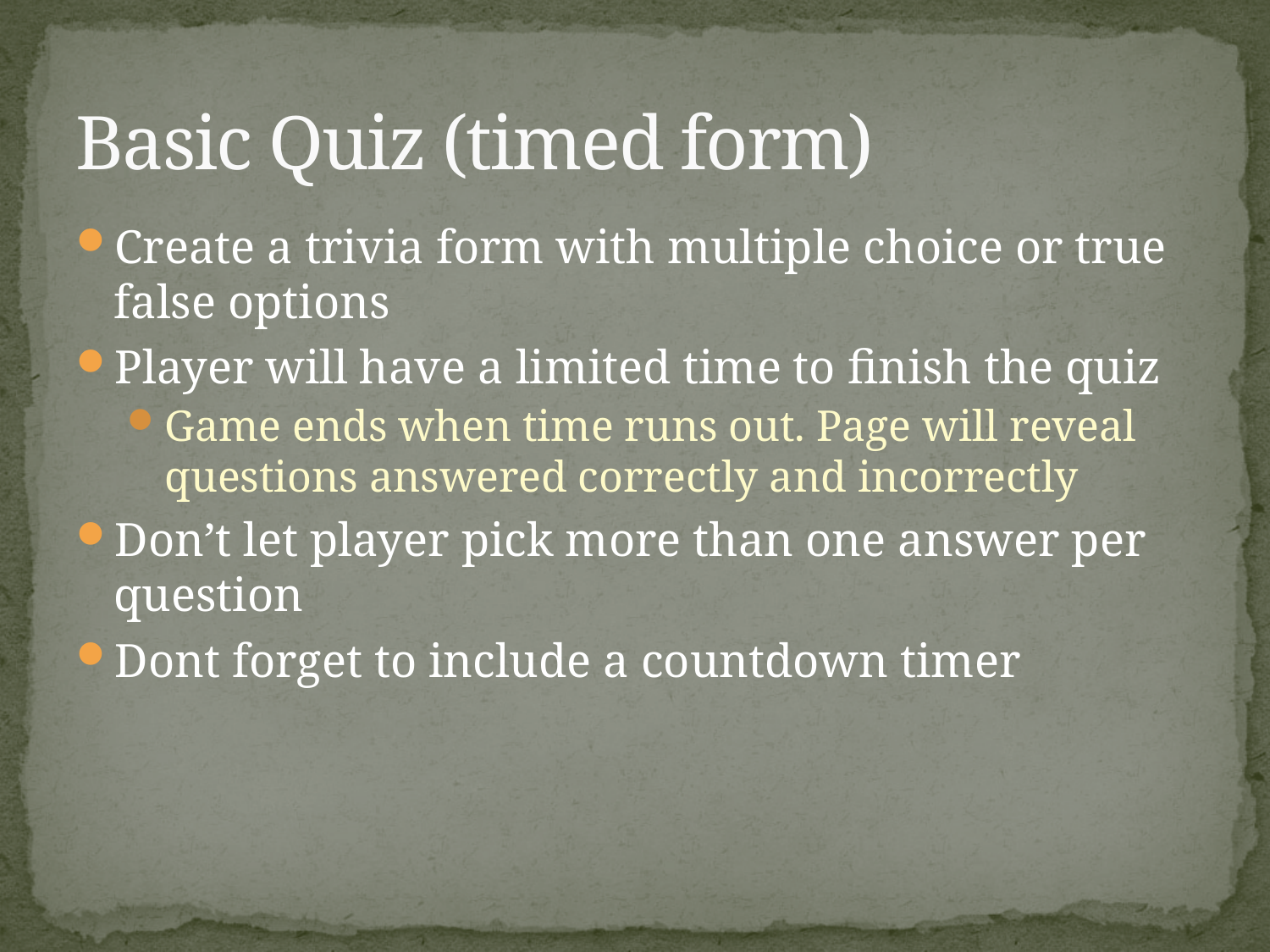

# Basic Quiz (timed form)
Create a trivia form with multiple choice or true false options
Player will have a limited time to finish the quiz
Game ends when time runs out. Page will reveal questions answered correctly and incorrectly
Don’t let player pick more than one answer per question
Dont forget to include a countdown timer